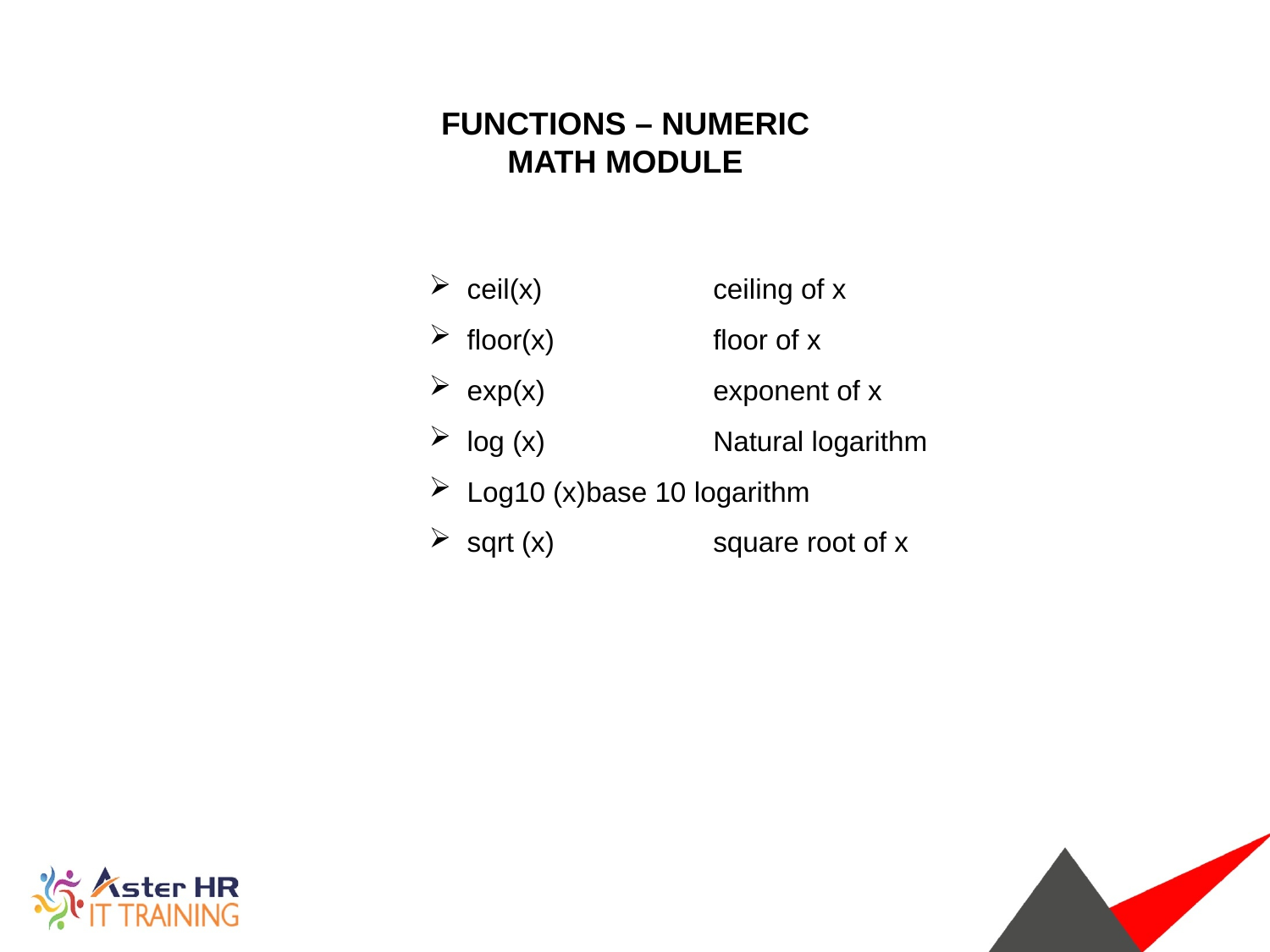

FUNCTIONS – NUMERIC
MATH MODULE
 ceil(x)		ceiling of x
 floor(x)		floor of x
 exp(x)		exponent of x
 log (x)		Natural logarithm
 Log10 (x)	base 10 logarithm
 sqrt (x)		square root of x